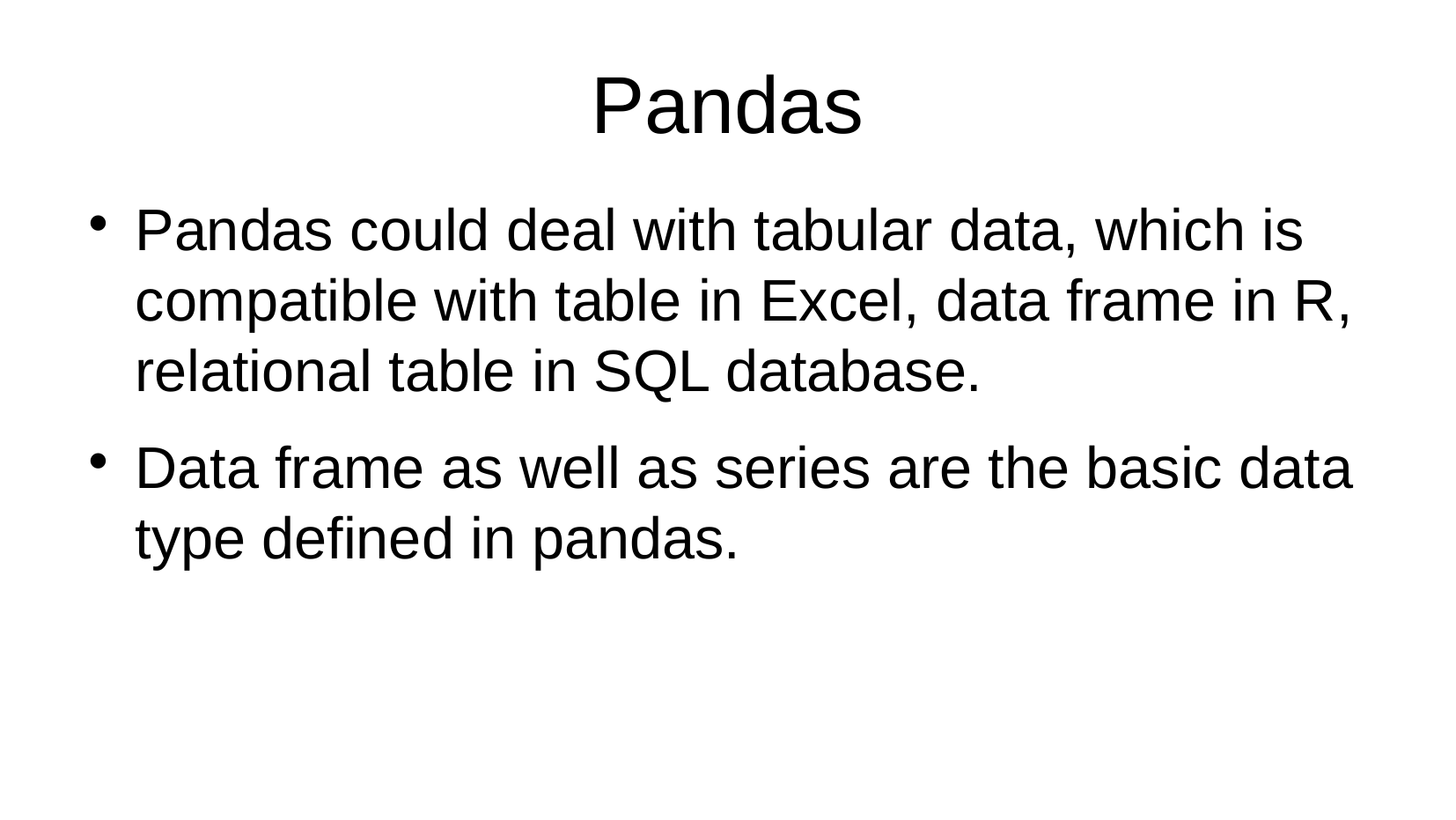

Pandas
Pandas could deal with tabular data, which is compatible with table in Excel, data frame in R, relational table in SQL database.
Data frame as well as series are the basic data type defined in pandas.